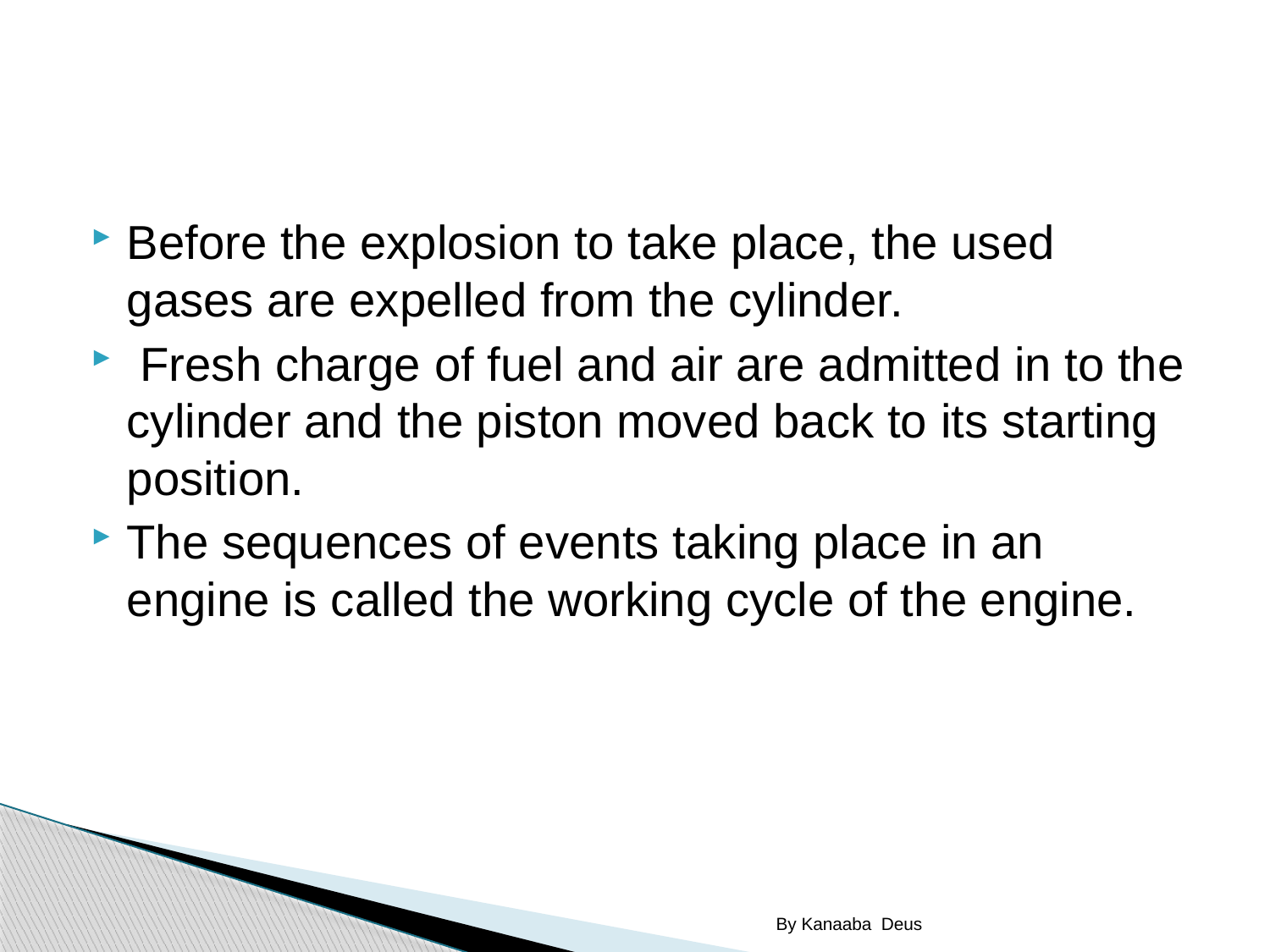

#
Before the explosion to take place, the used gases are expelled from the cylinder.
 Fresh charge of fuel and air are admitted in to the cylinder and the piston moved back to its starting position.
The sequences of events taking place in an engine is called the working cycle of the engine.
By Kanaaba  Deus